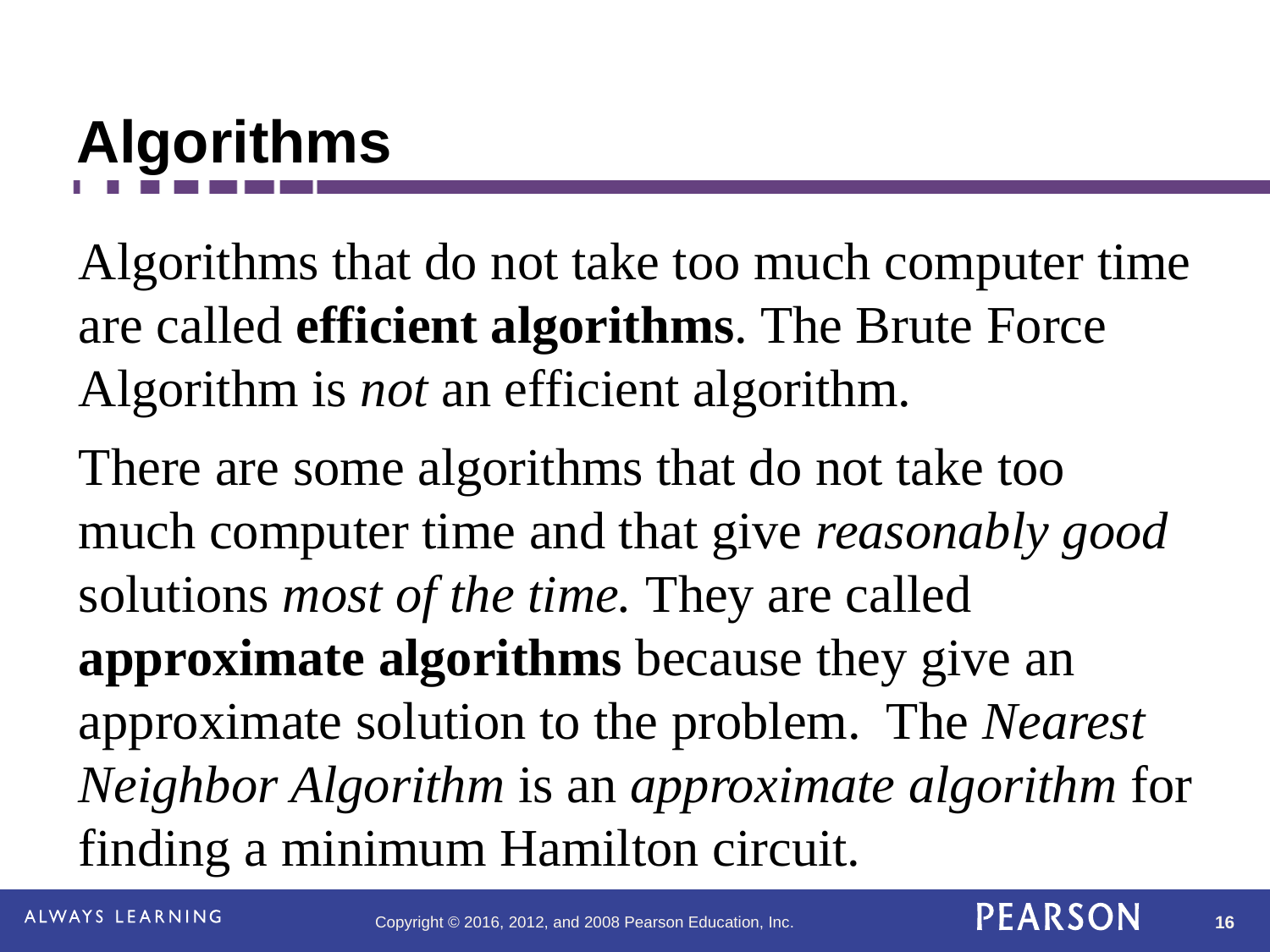

# Algorithms
Algorithms that do not take too much computer time are called efficient algorithms. The Brute Force Algorithm is not an efficient algorithm.
There are some algorithms that do not take too much computer time and that give reasonably good solutions most of the time. They are called approximate algorithms because they give an approximate solution to the problem.  The Nearest Neighbor Algorithm is an approximate algorithm for finding a minimum Hamilton circuit.